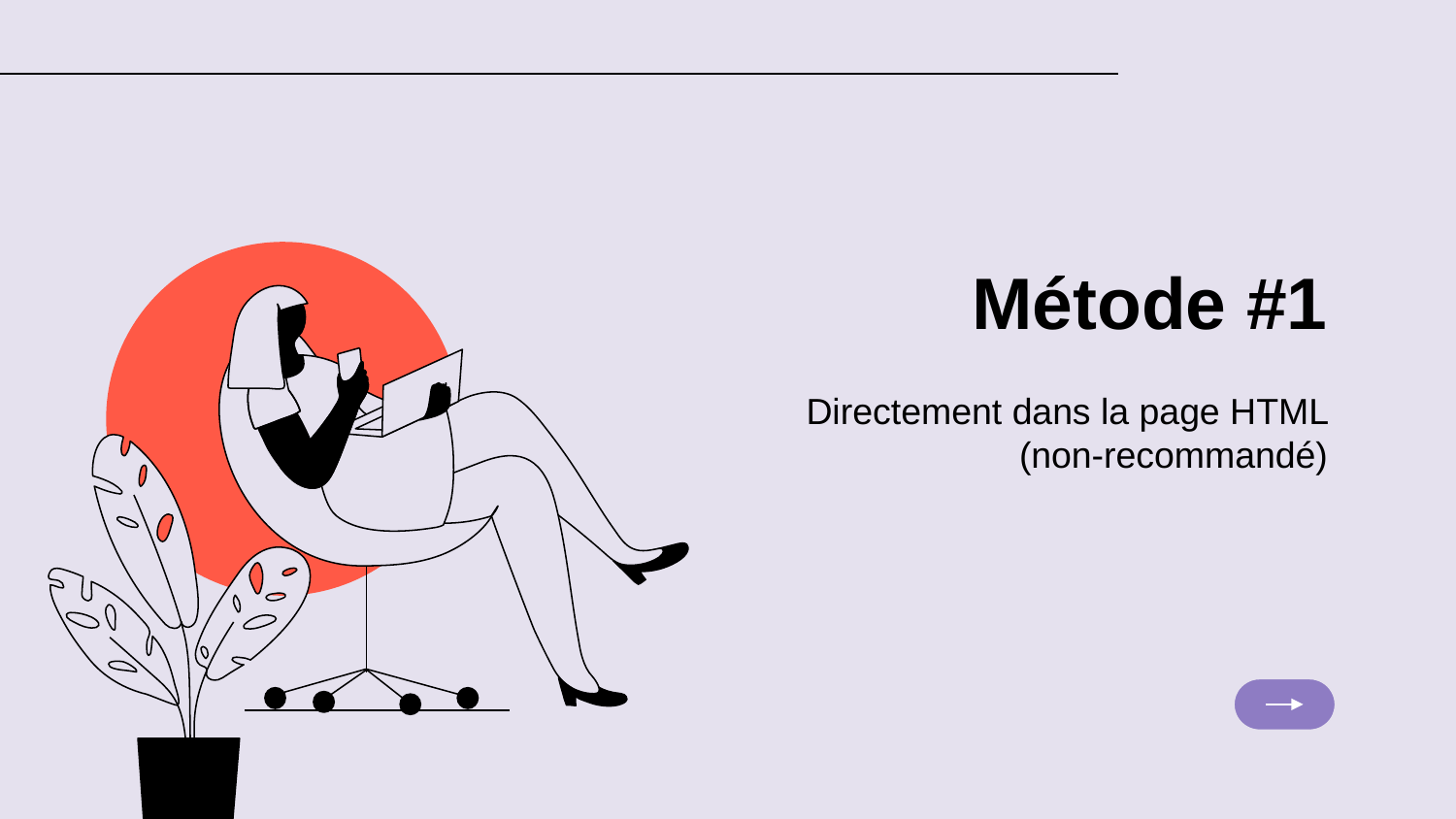

# Métode #1

 Directement dans la page HTML (non-recommandé)